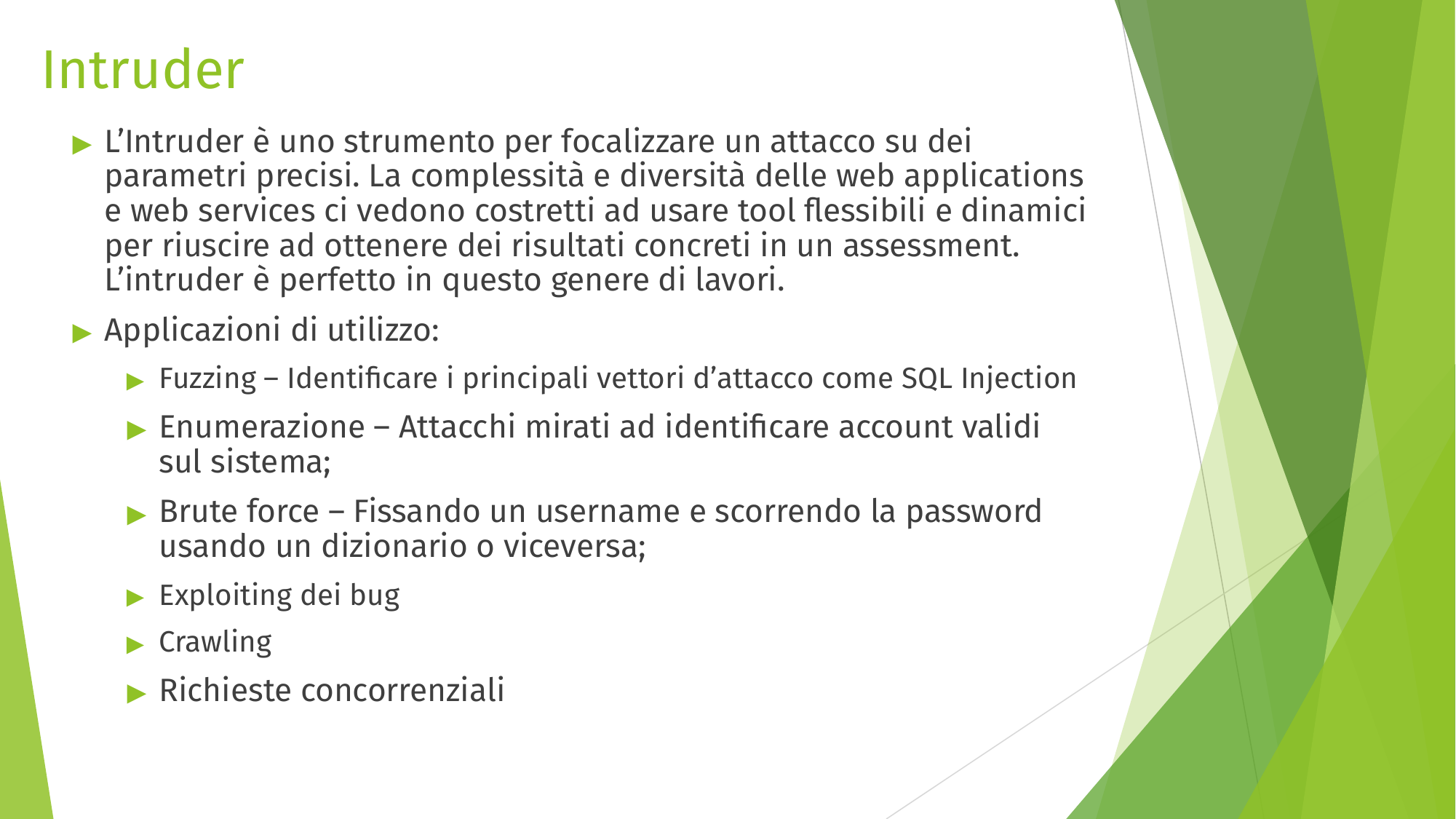

# Intruder
L’Intruder è uno strumento per focalizzare un attacco su dei parametri precisi. La complessità e diversità delle web applications e web services ci vedono costretti ad usare tool flessibili e dinamici per riuscire ad ottenere dei risultati concreti in un assessment. L’intruder è perfetto in questo genere di lavori.
Applicazioni di utilizzo:
Fuzzing – Identificare i principali vettori d’attacco come SQL Injection
Enumerazione – Attacchi mirati ad identificare account validi sul sistema;
Brute force – Fissando un username e scorrendo la password usando un dizionario o viceversa;
Exploiting dei bug
Crawling
Richieste concorrenziali